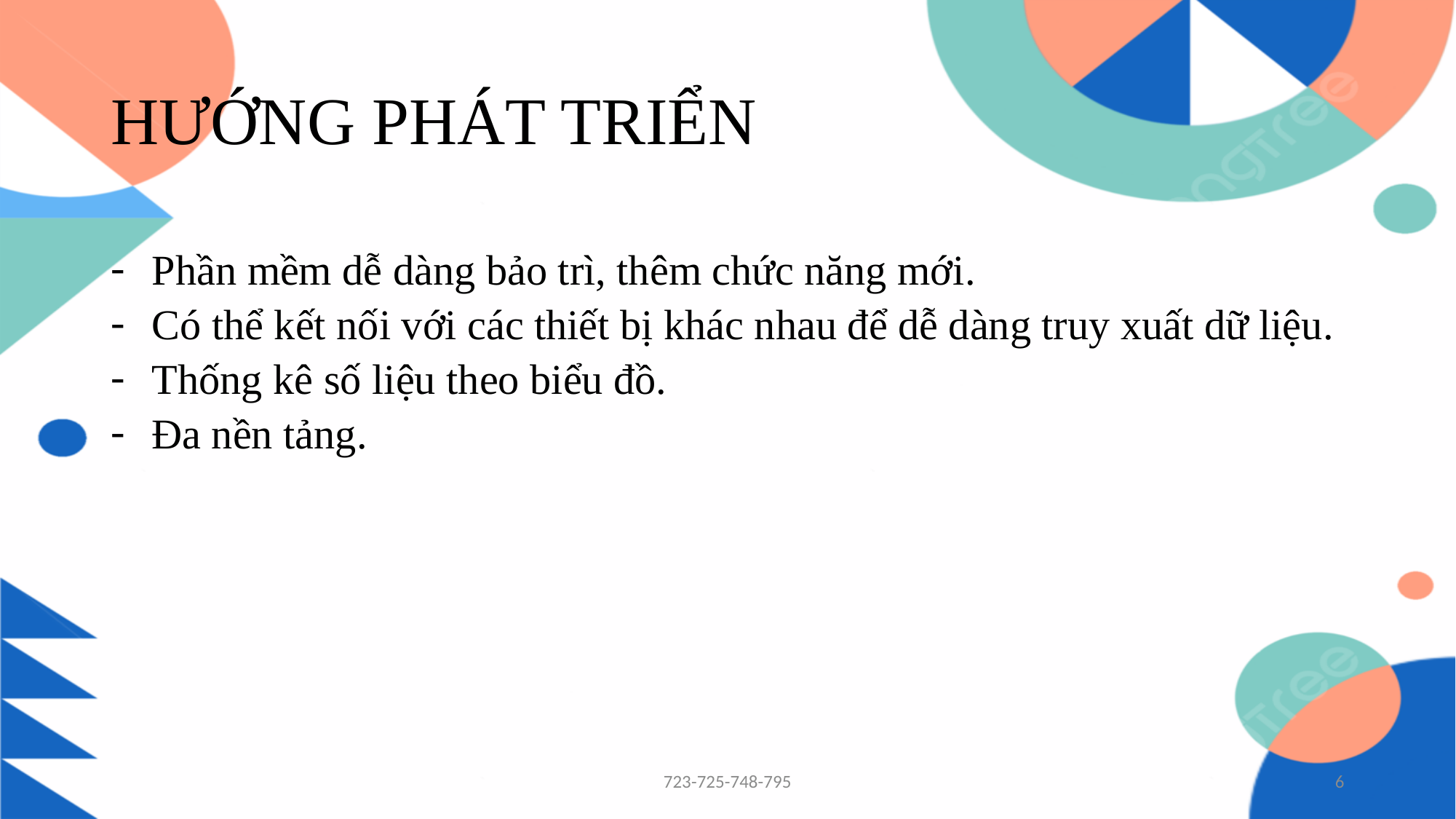

# HƯỚNG PHÁT TRIỂN
Phần mềm dễ dàng bảo trì, thêm chức năng mới.
Có thể kết nối với các thiết bị khác nhau để dễ dàng truy xuất dữ liệu.
Thống kê số liệu theo biểu đồ.
Đa nền tảng.
723-725-748-795
6